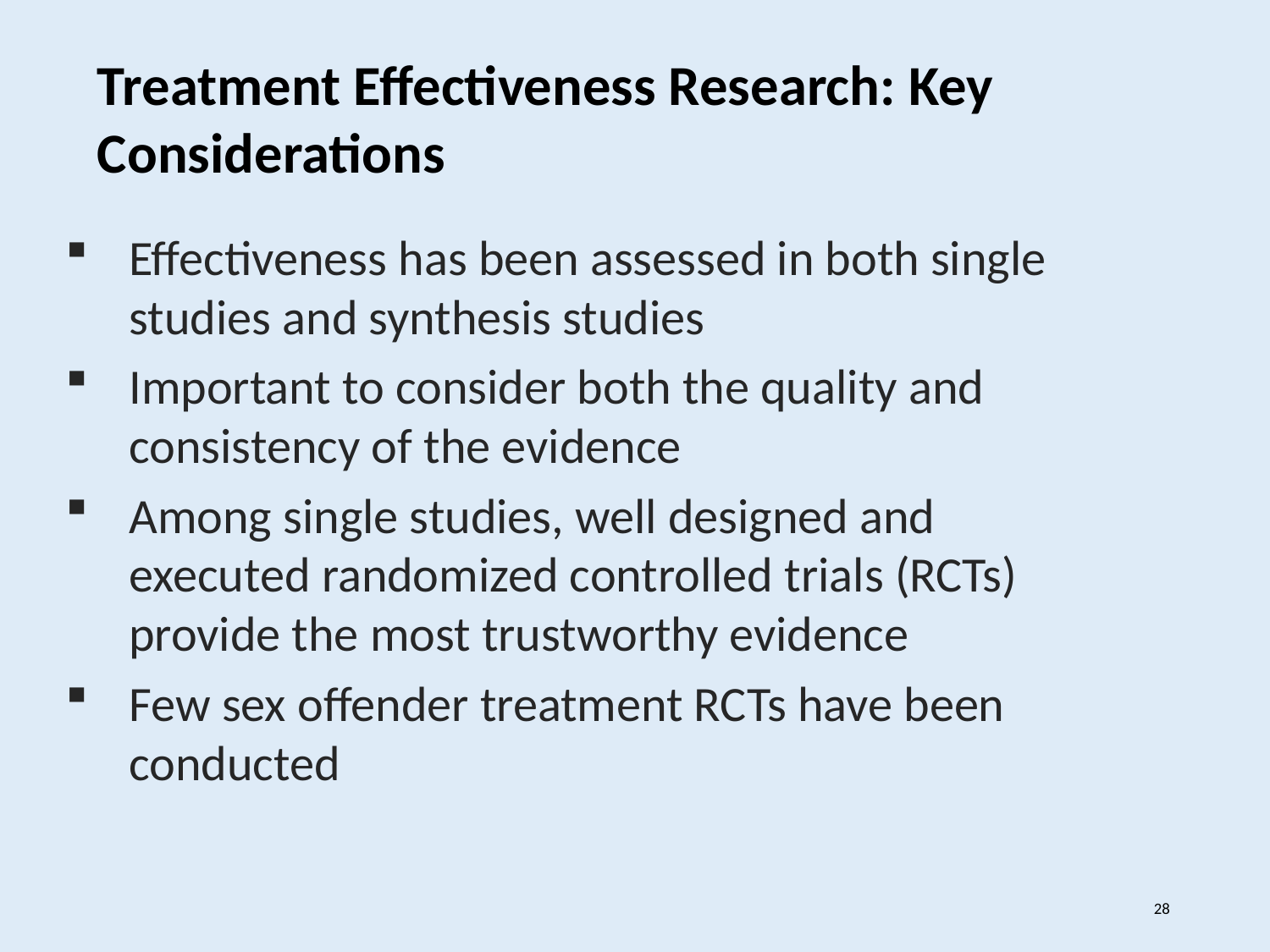

Treatment Effectiveness Research: Key Considerations
Effectiveness has been assessed in both single studies and synthesis studies
Important to consider both the quality and consistency of the evidence
Among single studies, well designed and executed randomized controlled trials (RCTs) provide the most trustworthy evidence
Few sex offender treatment RCTs have been conducted

28